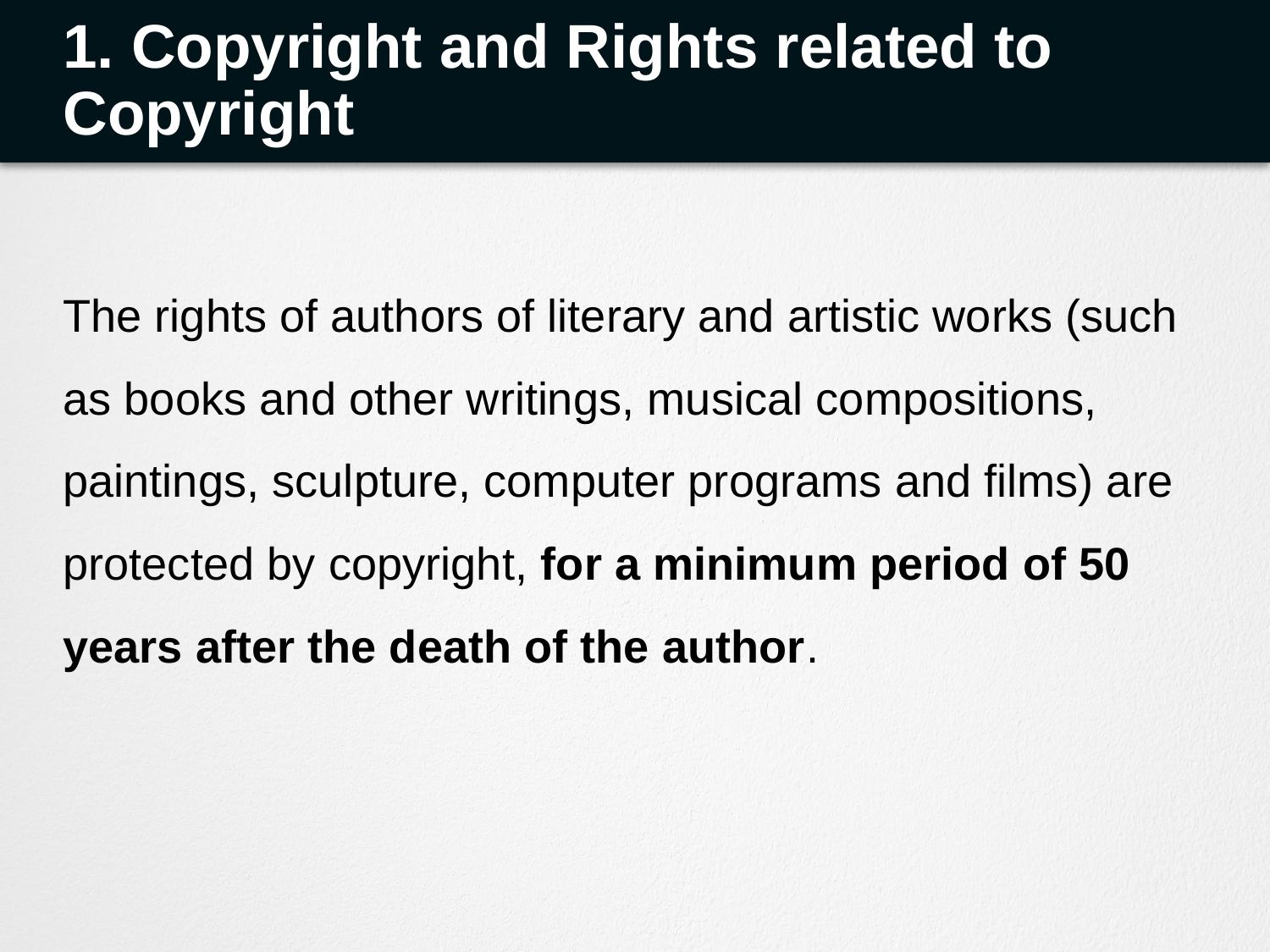

# 1. Copyright and Rights related to Copyright

The rights of authors of literary and artistic works (such as books and other writings, musical compositions, paintings, sculpture, computer programs and films) are protected by copyright, for a minimum period of 50 years after the death of the author.